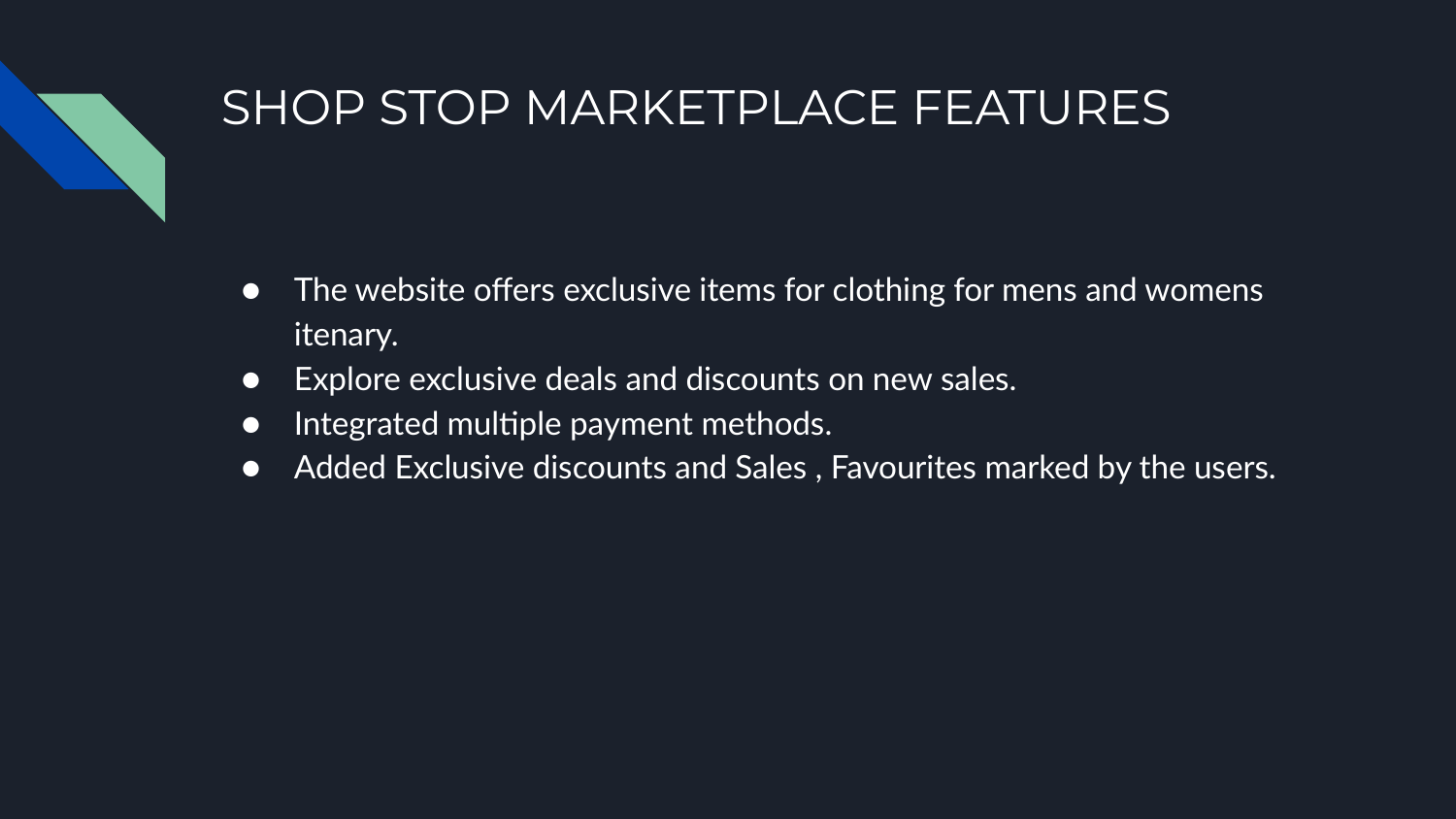

# SHOP STOP MARKETPLACE FEATURES
The website offers exclusive items for clothing for mens and womens itenary.
Explore exclusive deals and discounts on new sales.
Integrated multiple payment methods.
Added Exclusive discounts and Sales , Favourites marked by the users.